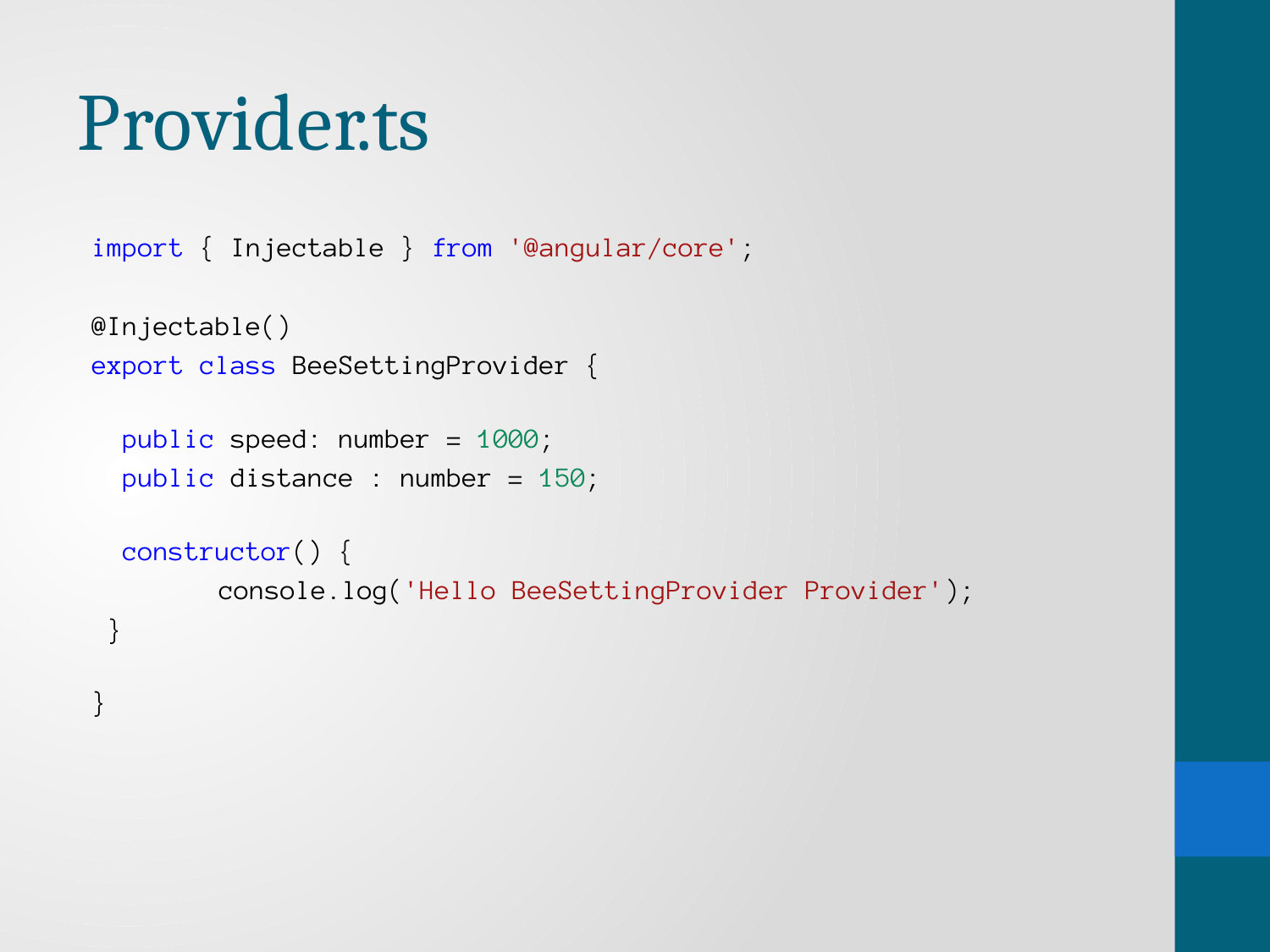

# Provider.ts
import { Injectable } from '@angular/core';

@Injectable()
export class BeeSettingProvider {
  public speed: number = 1000;
  public distance : number = 150;
  constructor() {
	console.log('Hello BeeSettingProvider Provider');
 }
}